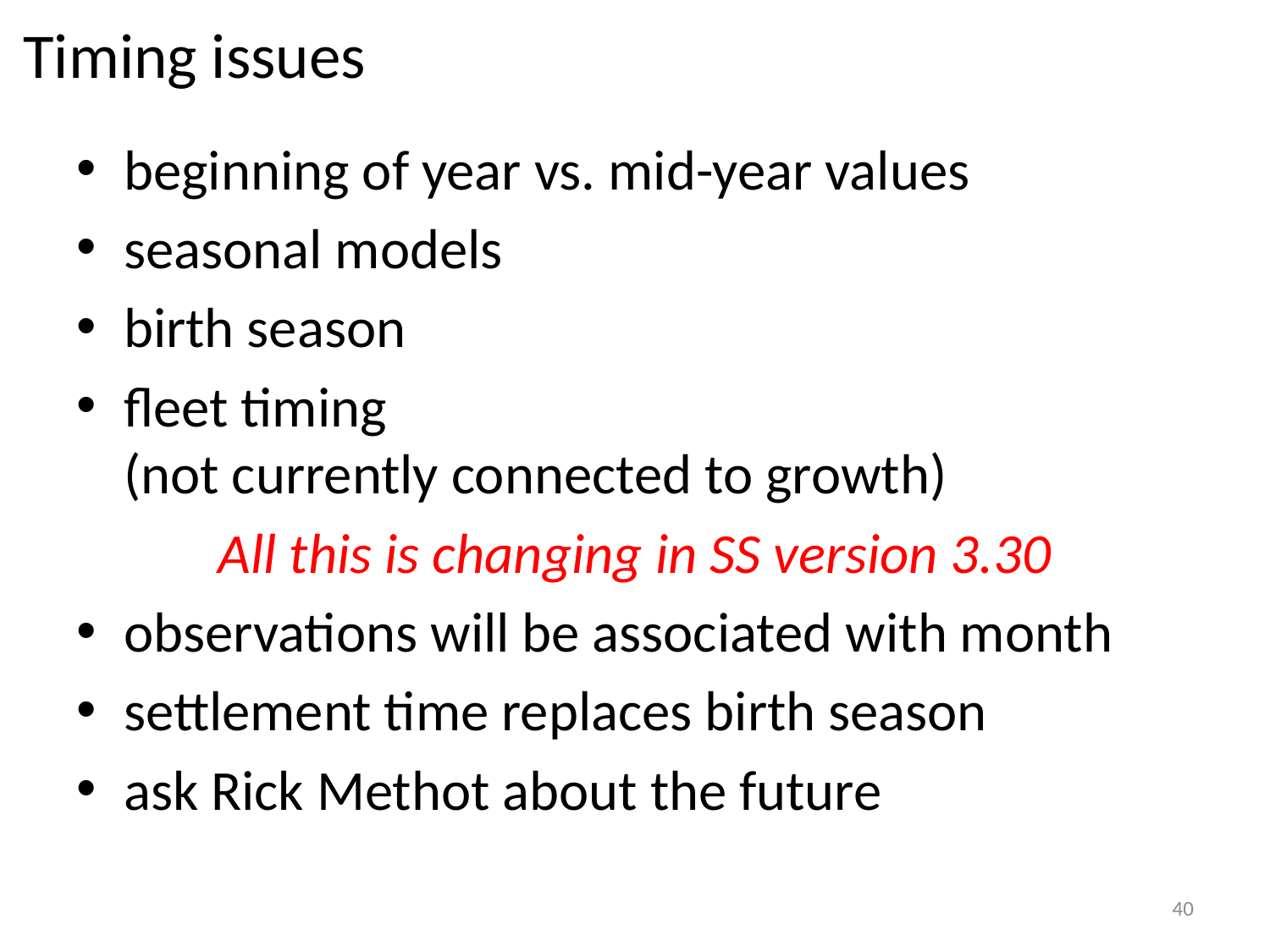

# Timing issues
beginning of year vs. mid-year values
seasonal models
birth season
fleet timing
(not currently connected to growth)
All this is changing in SS version 3.30
observations will be associated with month
settlement time replaces birth season
ask Rick Methot about the future

40